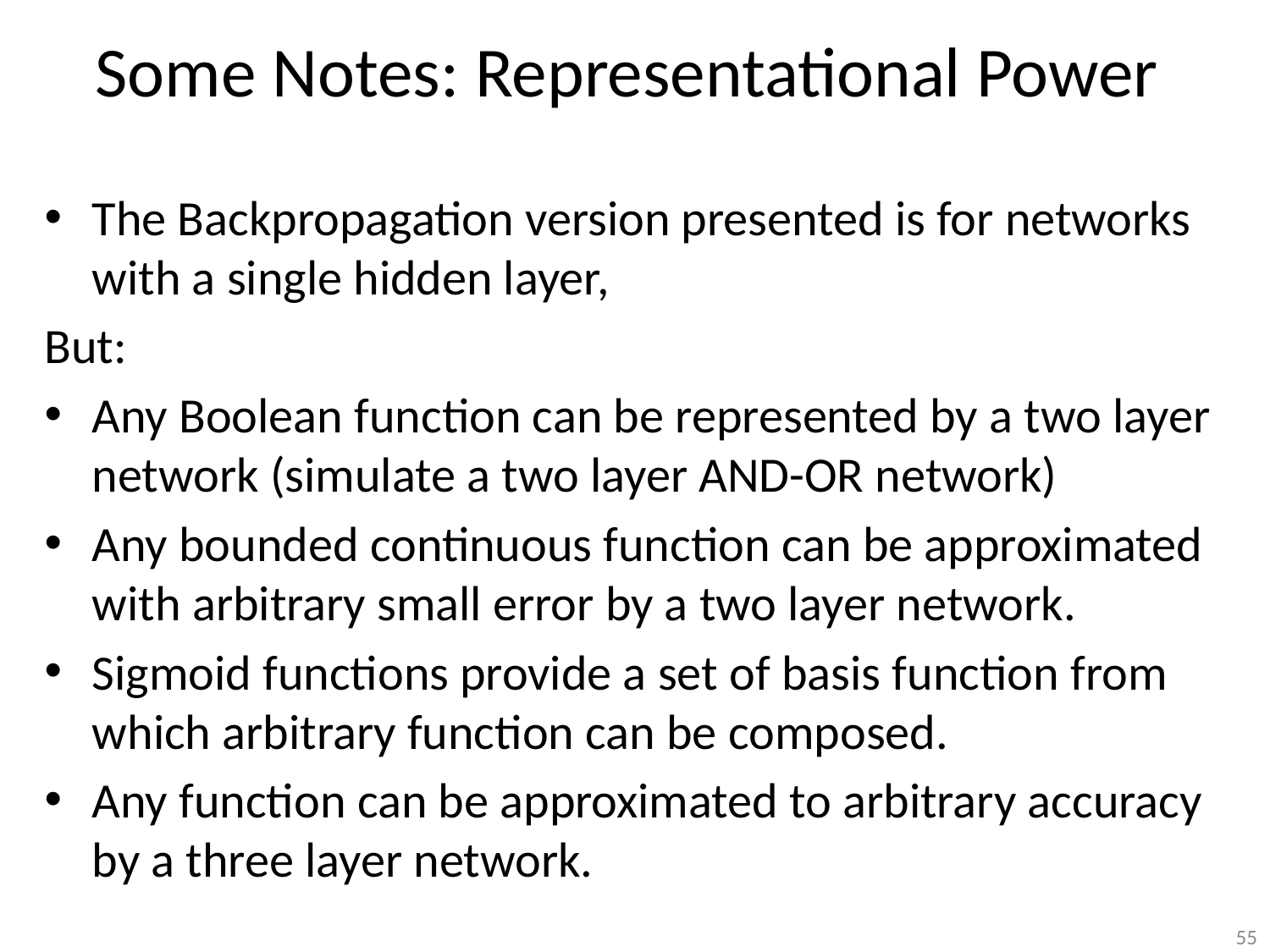

# Some Notes: Representational Power
The Backpropagation version presented is for networks with a single hidden layer,
But:
Any Boolean function can be represented by a two layer network (simulate a two layer AND-OR network)
Any bounded continuous function can be approximated with arbitrary small error by a two layer network.
Sigmoid functions provide a set of basis function from which arbitrary function can be composed.
Any function can be approximated to arbitrary accuracy by a three layer network.

55